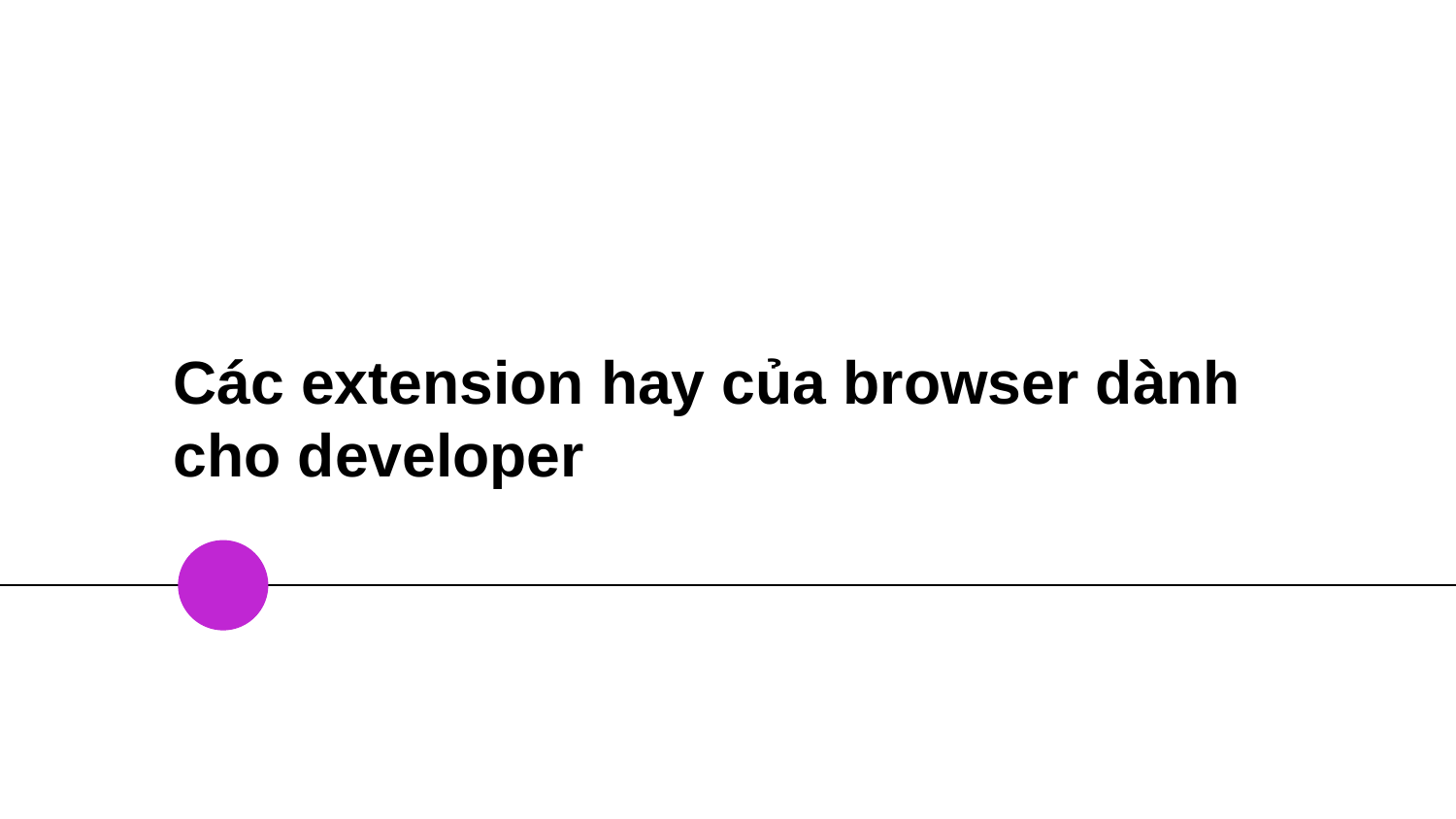

# Các extension hay của browser dành cho developer